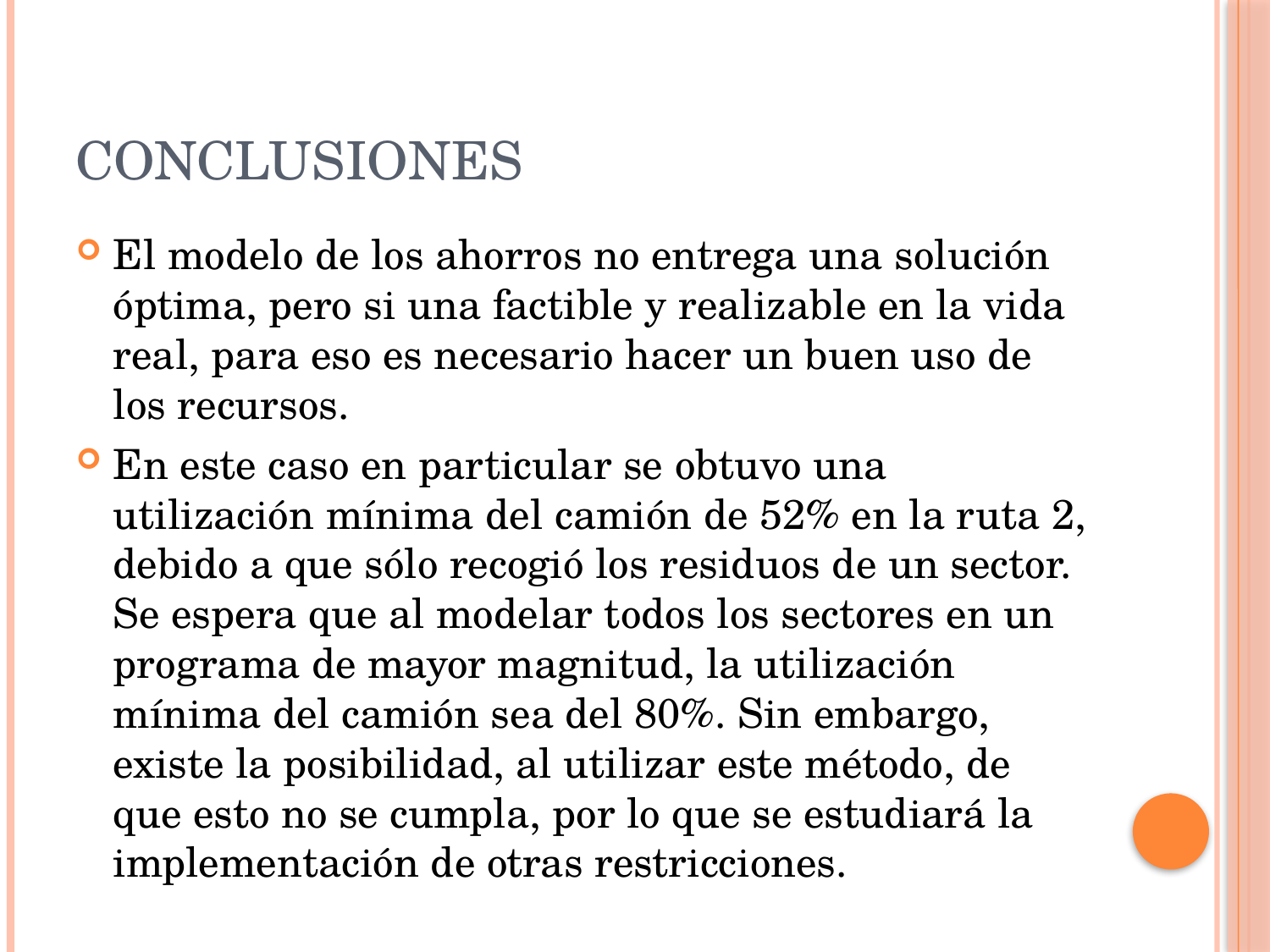

# CONCLUSIONES
El modelo de los ahorros no entrega una solución óptima, pero si una factible y realizable en la vida real, para eso es necesario hacer un buen uso de los recursos.
En este caso en particular se obtuvo una utilización mínima del camión de 52% en la ruta 2, debido a que sólo recogió los residuos de un sector. Se espera que al modelar todos los sectores en un programa de mayor magnitud, la utilización mínima del camión sea del 80%. Sin embargo, existe la posibilidad, al utilizar este método, de que esto no se cumpla, por lo que se estudiará la implementación de otras restricciones.